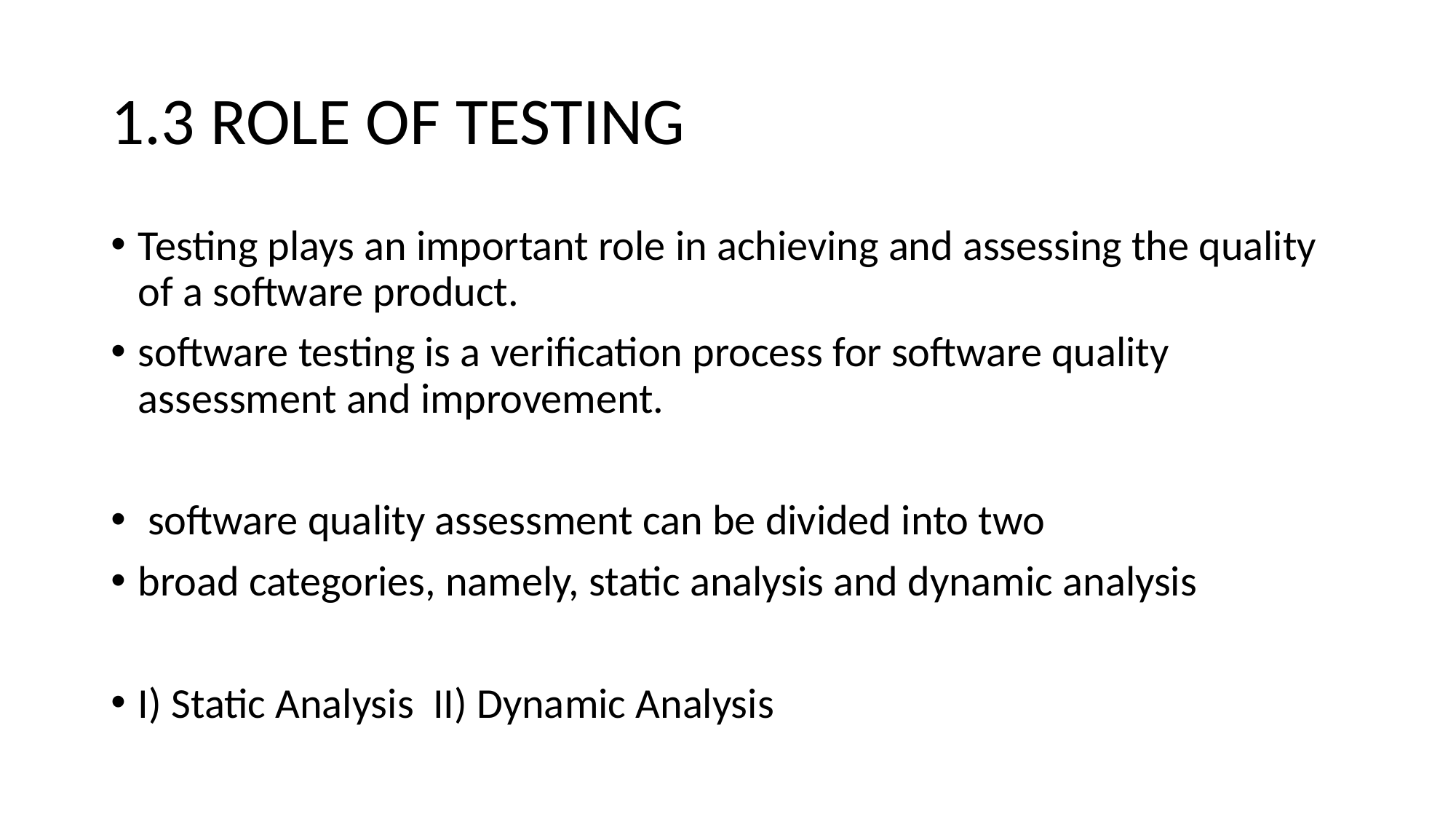

# 1.3 ROLE OF TESTING
Testing plays an important role in achieving and assessing the quality of a software product.
software testing is a verification process for software quality assessment and improvement.

 software quality assessment can be divided into two
broad categories, namely, static analysis and dynamic analysis

I) Static Analysis  II) Dynamic Analysis